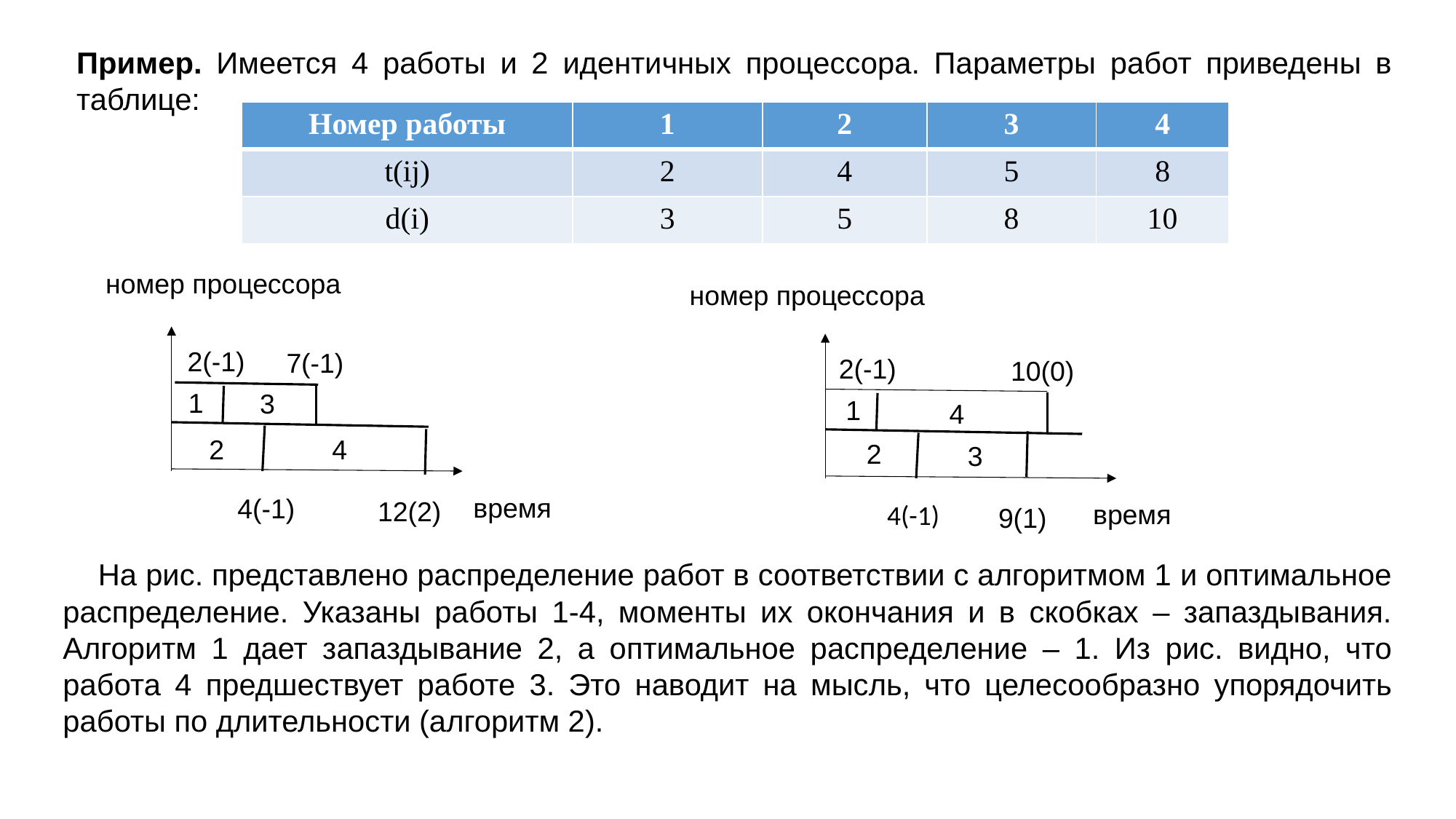

Пример. Имеется 4 работы и 2 идентичных процессора. Параметры работ приведены в таблице:
| Номер работы | 1 | 2 | 3 | 4 |
| --- | --- | --- | --- | --- |
| t(ij) | 2 | 4 | 5 | 8 |
| d(i) | 3 | 5 | 8 | 10 |
номер процессора
номер процессора
2(-1)
7(-1)
2(-1)
10(0)
1
3
1
4
2
4
2
3
время
4(-1)
12(2)
время
4(-1)
9(1)
    На рис. представлено распределение работ в соответствии с алгоритмом 1 и оптимальное распределение. Указаны работы 1-4, моменты их окончания и в скобках – запаздывания. Алгоритм 1 дает запаздывание 2, а оптимальное распределение – 1. Из рис. видно, что работа 4 предшествует работе 3. Это наводит на мысль, что целесообразно упорядочить работы по длительности (алгоритм 2).